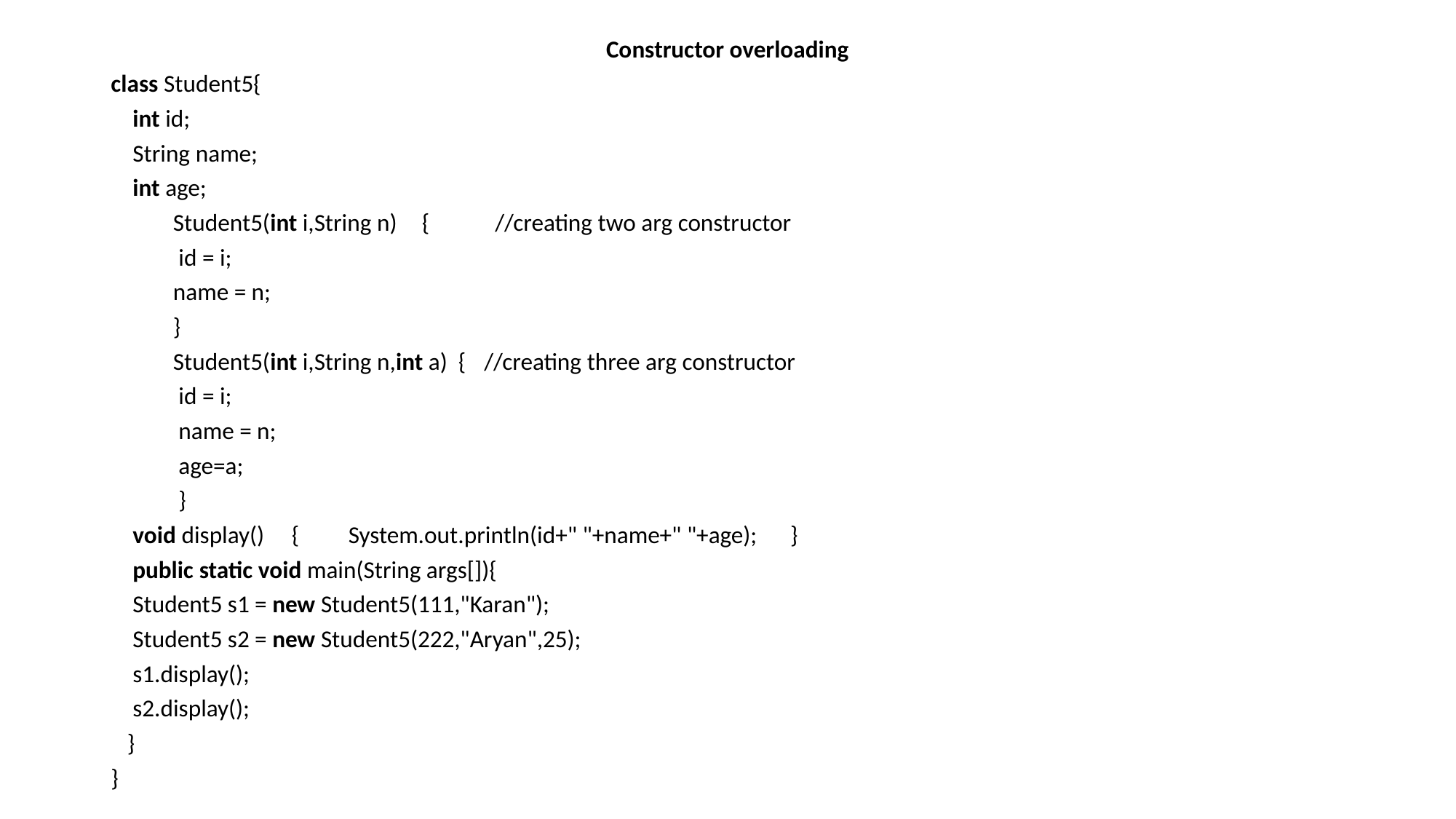

Constructor overloading
class Student5{
    int id;
    String name;
    int age;
    	Student5(int i,String n)	{  			  //creating two arg constructor
   	 id = i;
    	name = n;
    	}
     	Student5(int i,String n,int a)  {  		//creating three arg constructor
   	 id = i;
   	 name = n;
   	 age=a;
   	 }
    void display()     {         System.out.println(id+" "+name+" "+age);      }
    public static void main(String args[]){
    Student5 s1 = new Student5(111,"Karan");
    Student5 s2 = new Student5(222,"Aryan",25);
    s1.display();
    s2.display();
   }
}